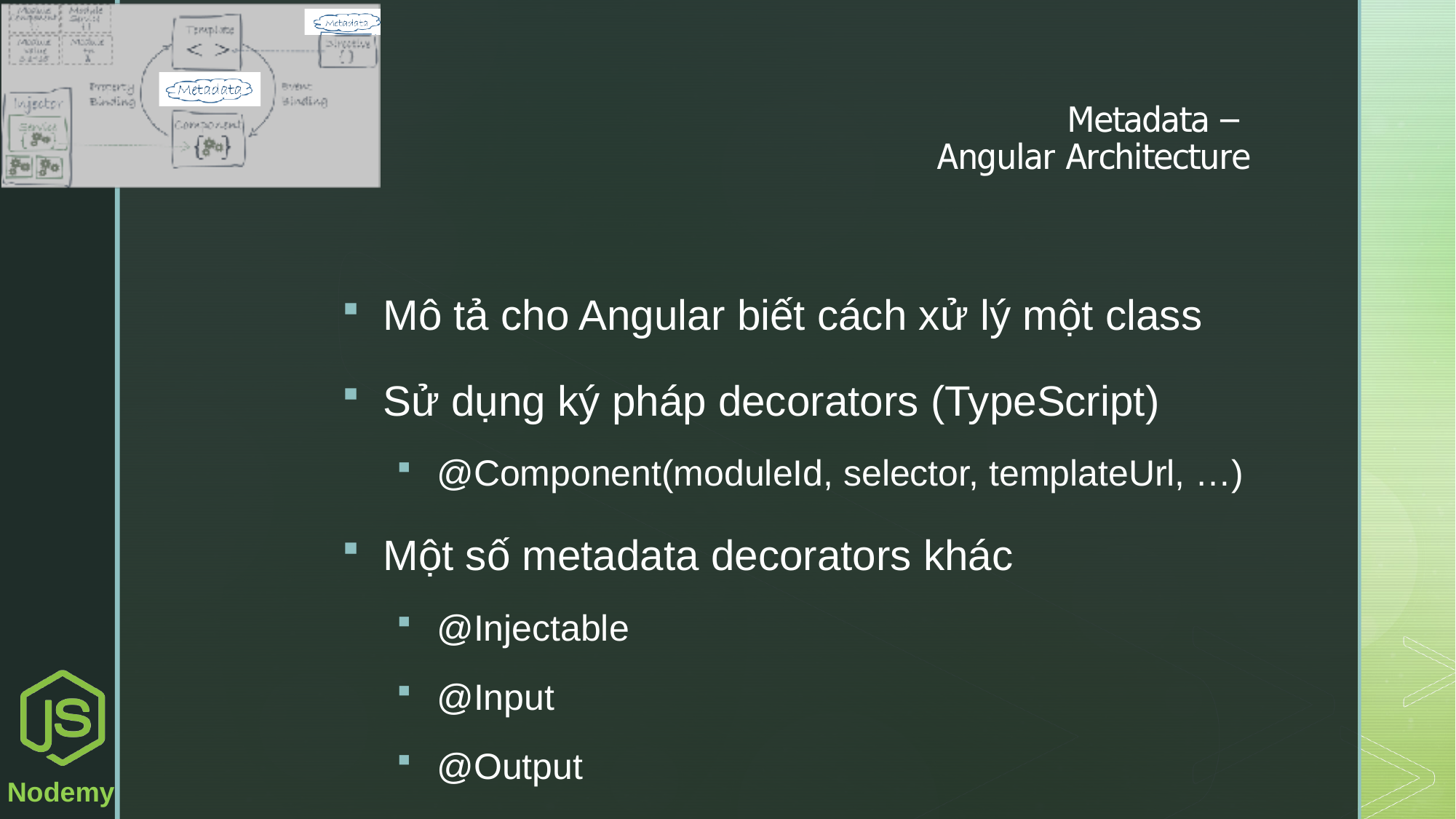

# Metadata – Angular Architecture
Mô tả cho Angular biết cách xử lý một class
Sử dụng ký pháp decorators (TypeScript)
@Component(moduleId, selector, templateUrl, …)
Một số metadata decorators khác
@Injectable
@Input
@Output